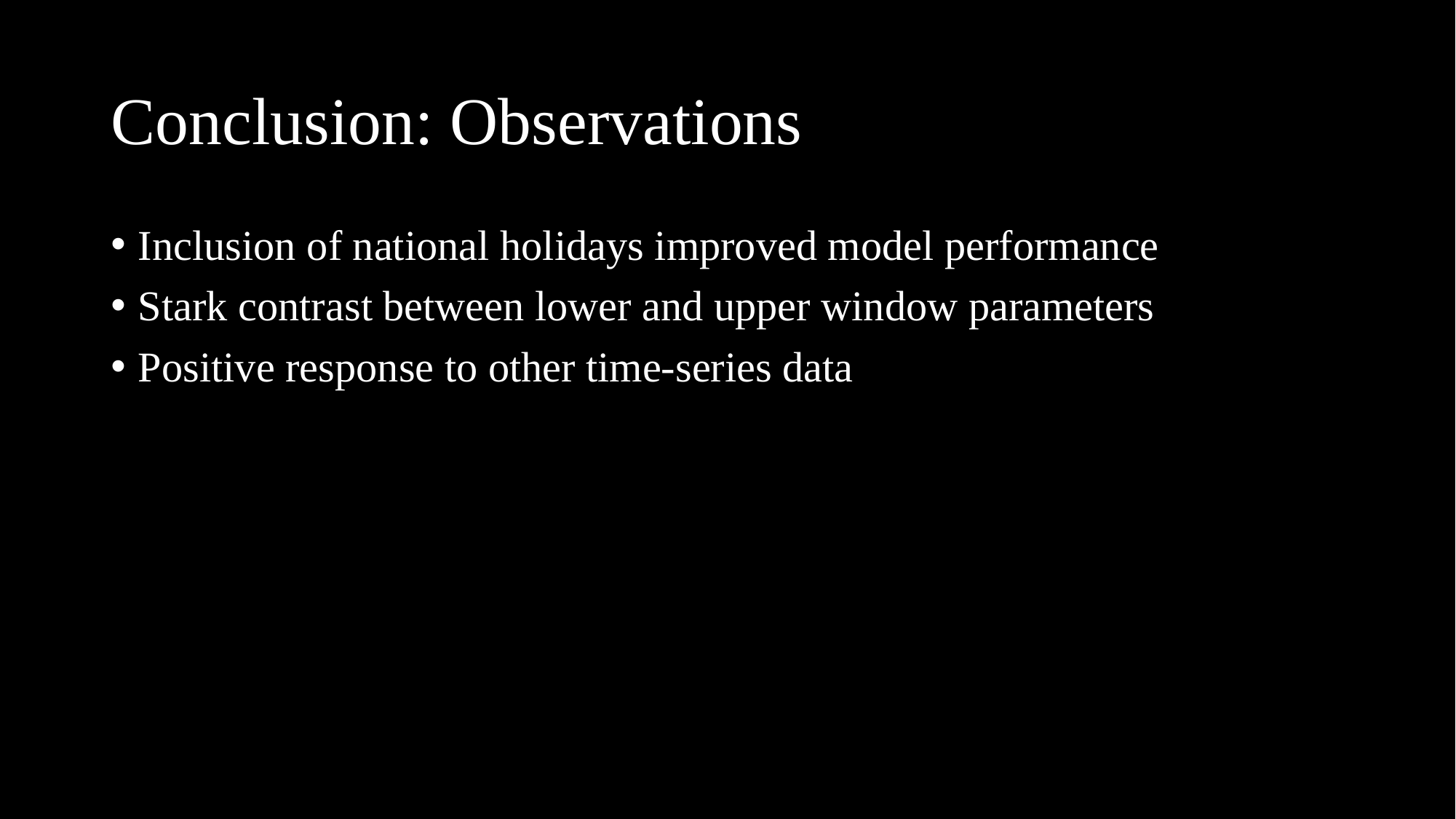

# Conclusion: Observations
Inclusion of national holidays improved model performance
Stark contrast between lower and upper window parameters
Positive response to other time-series data